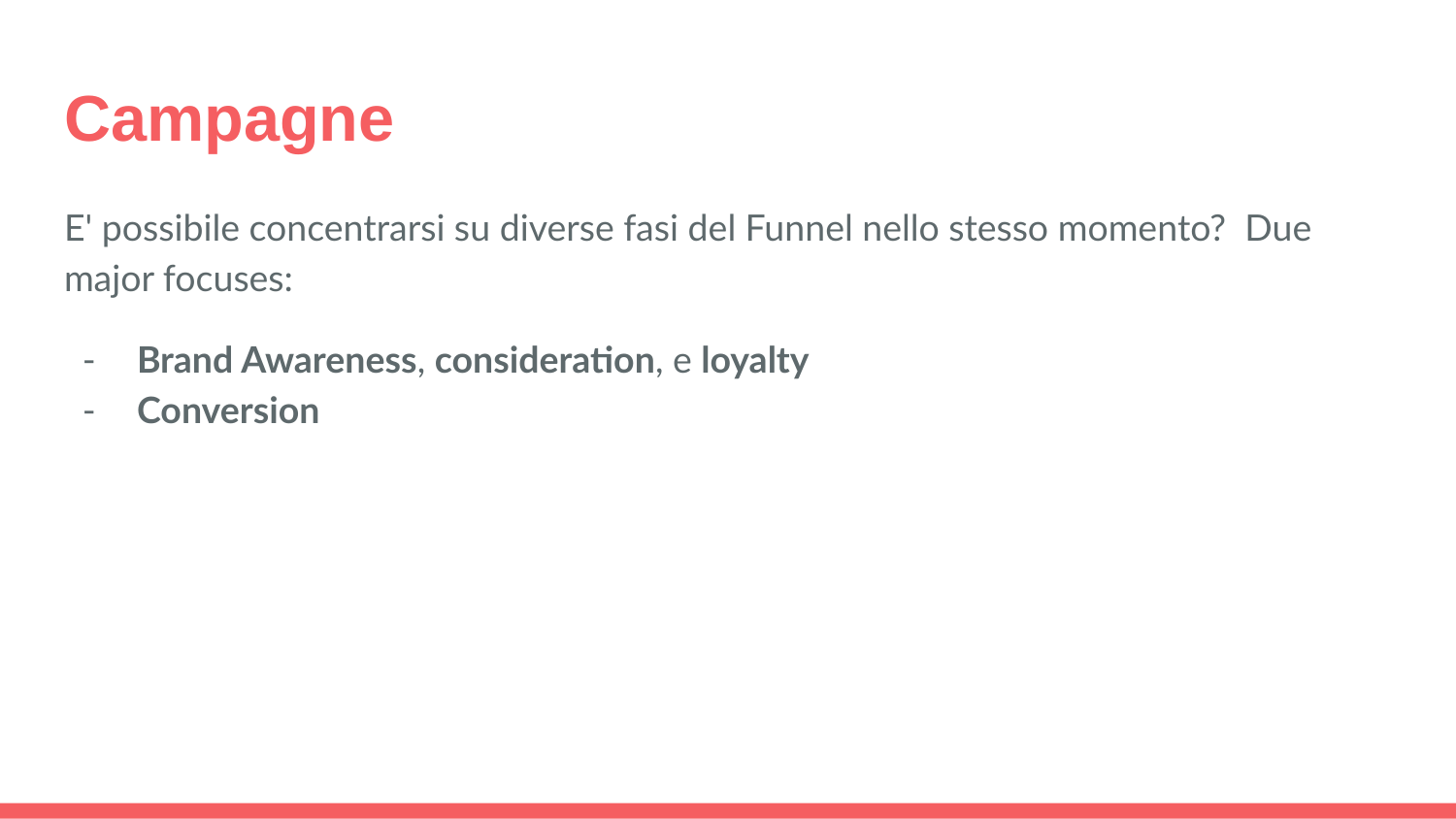

# Campagne
E' possibile concentrarsi su diverse fasi del Funnel nello stesso momento?  Due major focuses:
Brand Awareness, consideration, e loyalty
Conversion